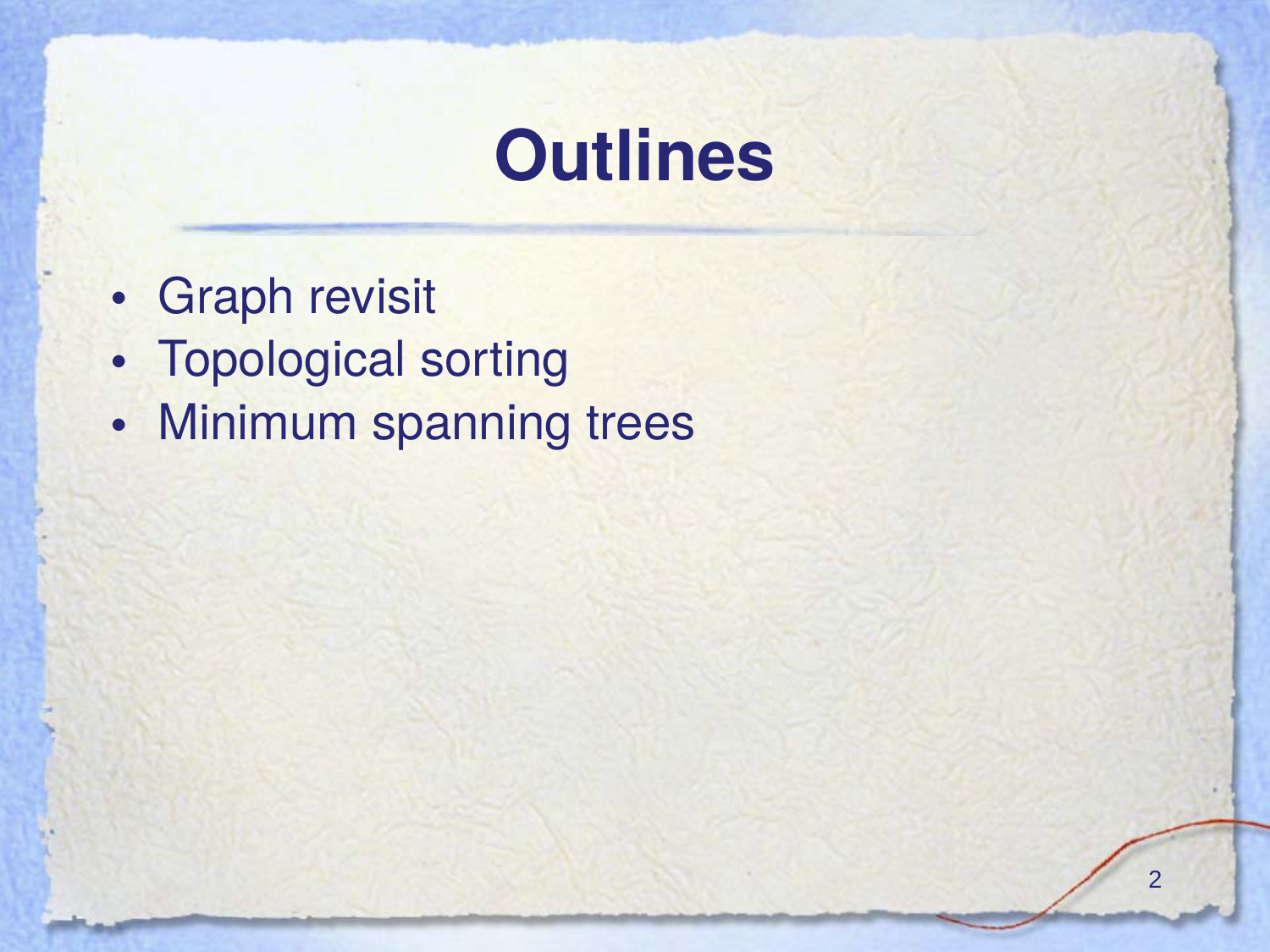

# Outlines
Graph revisit
Topological sorting
Minimum spanning trees
2